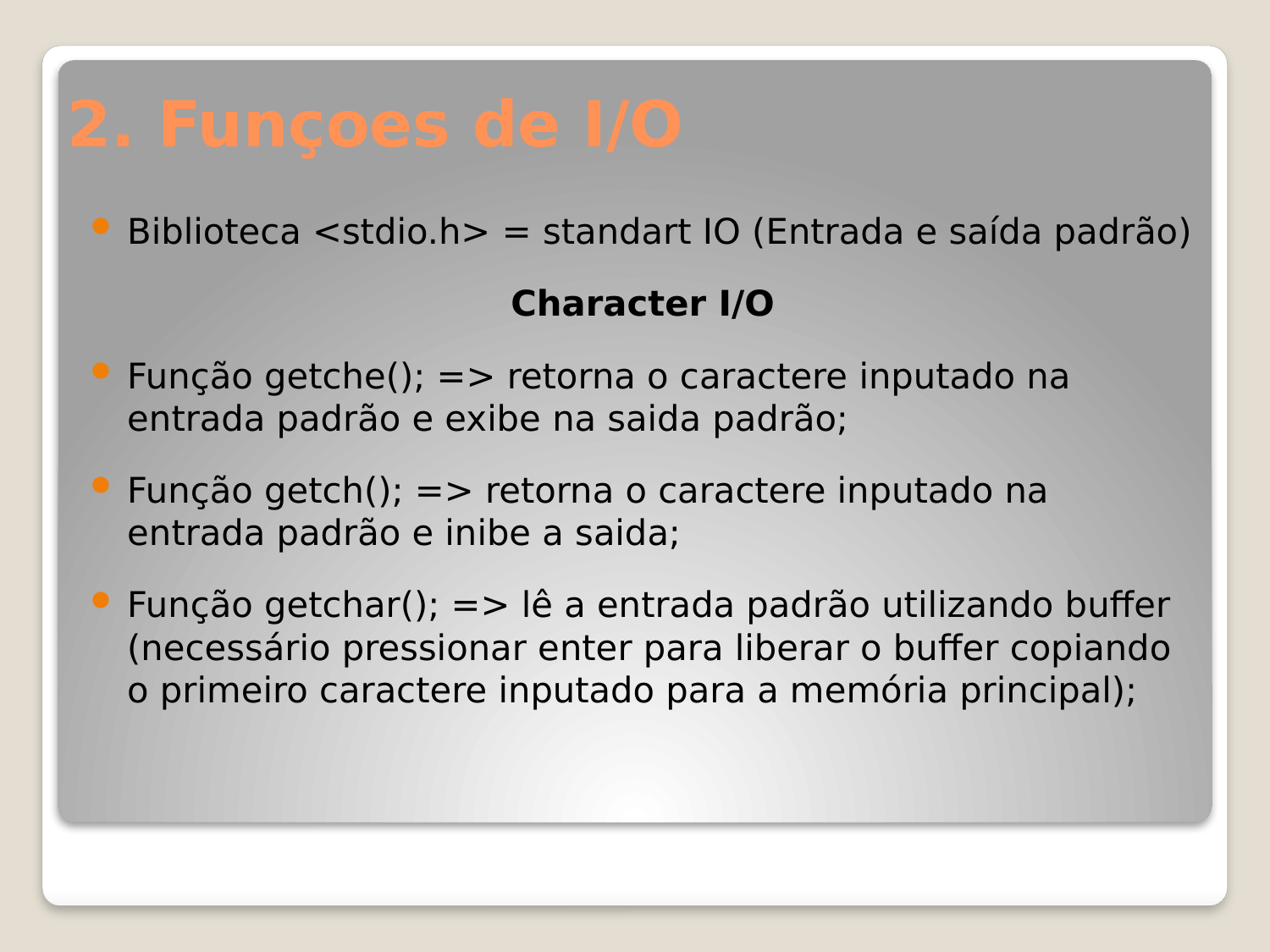

# 2. Funçoes de I/O
Biblioteca <stdio.h> = standart IO (Entrada e saída padrão)

Character I/O

Função getche(); => retorna o caractere inputado na entrada padrão e exibe na saida padrão;

Função getch(); => retorna o caractere inputado na entrada padrão e inibe a saida;

Função getchar(); => lê a entrada padrão utilizando buffer (necessário pressionar enter para liberar o buffer copiando o primeiro caractere inputado para a memória principal);